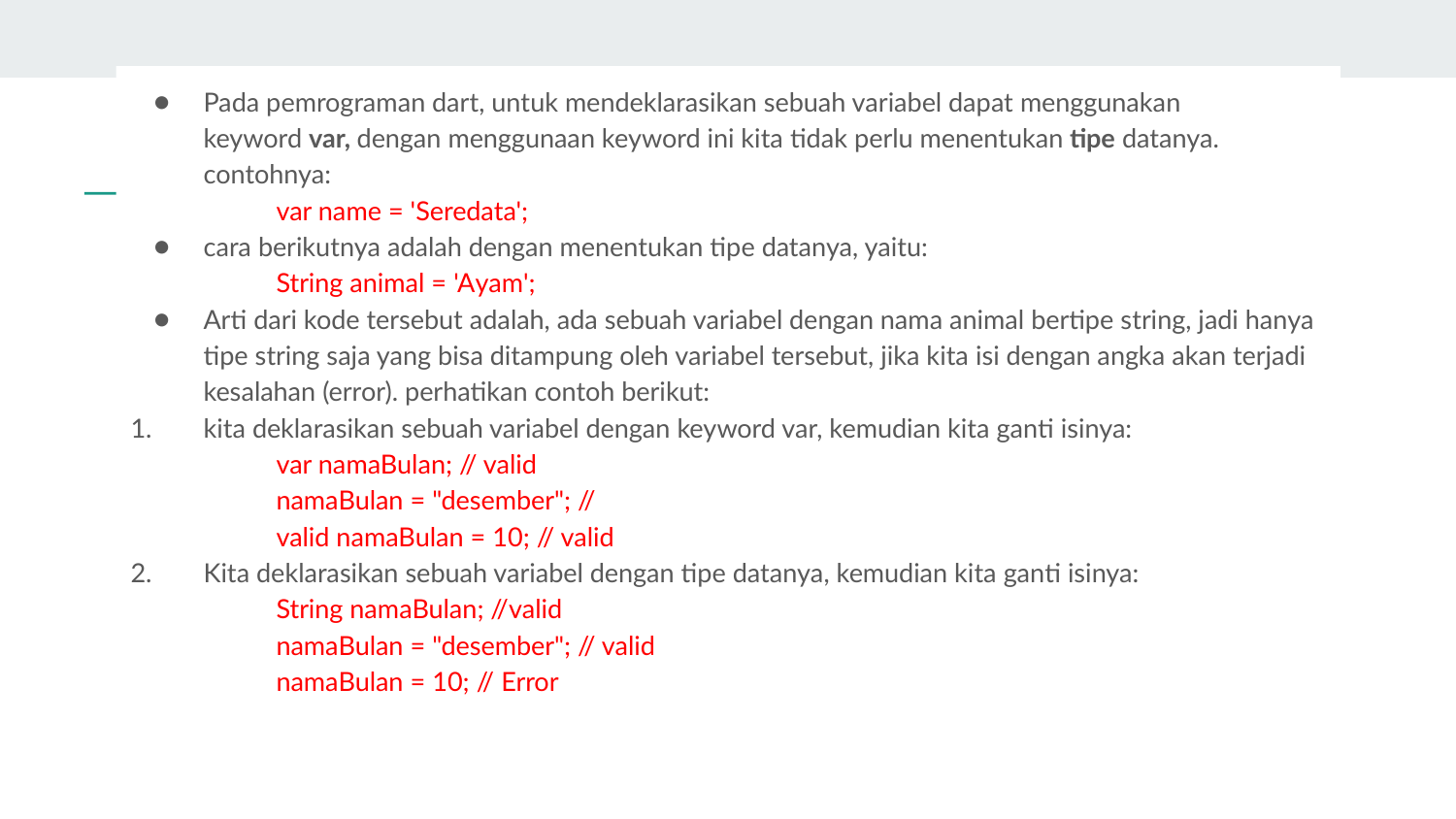

Pada pemrograman dart, untuk mendeklarasikan sebuah variabel dapat menggunakan keyword var, dengan menggunaan keyword ini kita tidak perlu menentukan tipe datanya. contohnya:
	var name = 'Seredata';
cara berikutnya adalah dengan menentukan tipe datanya, yaitu:
	String animal = 'Ayam';
Arti dari kode tersebut adalah, ada sebuah variabel dengan nama animal bertipe string, jadi hanya tipe string saja yang bisa ditampung oleh variabel tersebut, jika kita isi dengan angka akan terjadi kesalahan (error). perhatikan contoh berikut:
kita deklarasikan sebuah variabel dengan keyword var, kemudian kita ganti isinya:
	var namaBulan; // valid
	namaBulan = "desember"; //
	valid namaBulan = 10; // valid
Kita deklarasikan sebuah variabel dengan tipe datanya, kemudian kita ganti isinya:
	String namaBulan; //valid
	namaBulan = "desember"; // valid
	namaBulan = 10; // Error